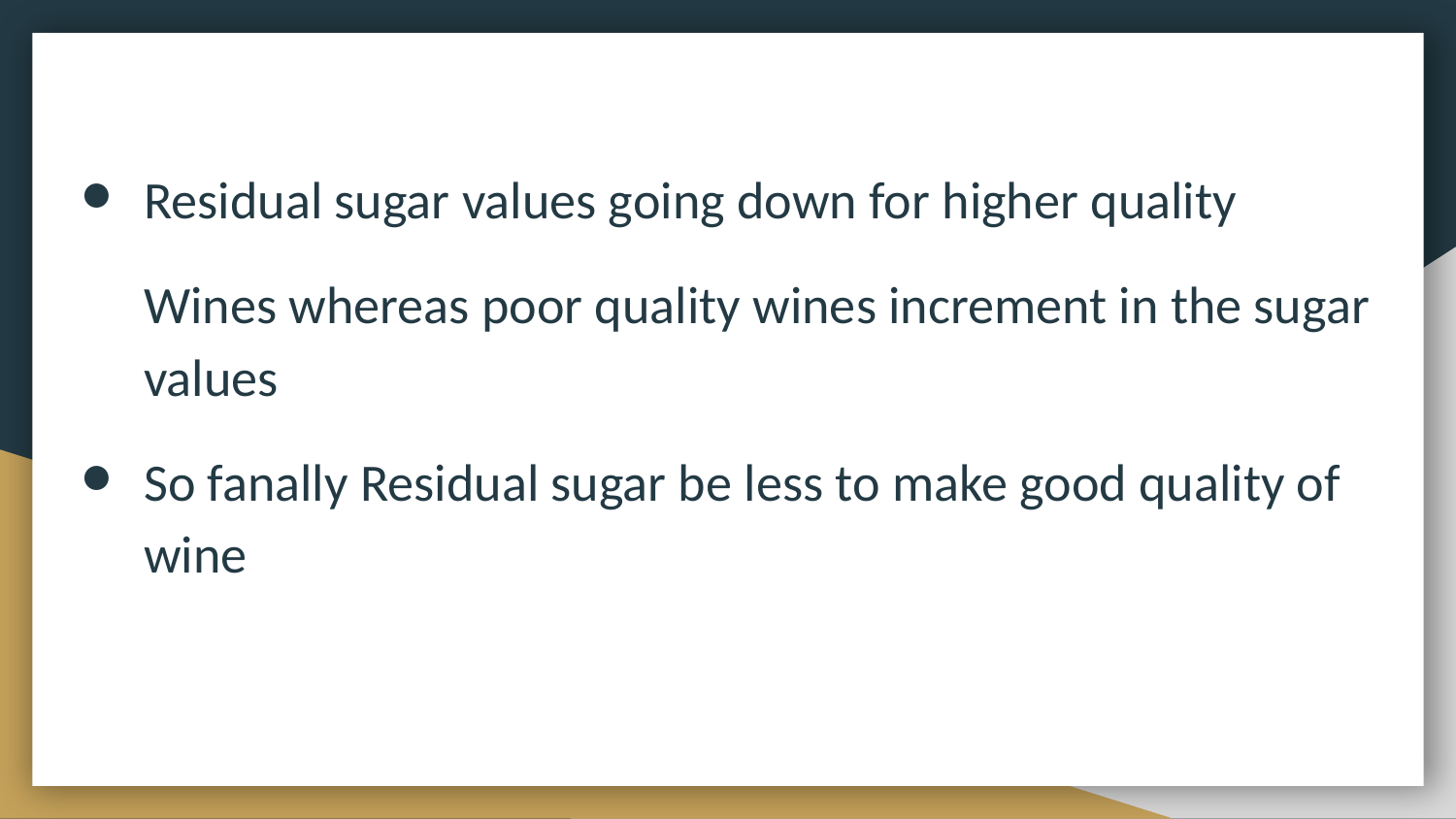

# ​
Residual sugar values going down for higher quality
Wines whereas poor quality wines increment in the sugar values
So fanally Residual sugar be less to make good quality of wine